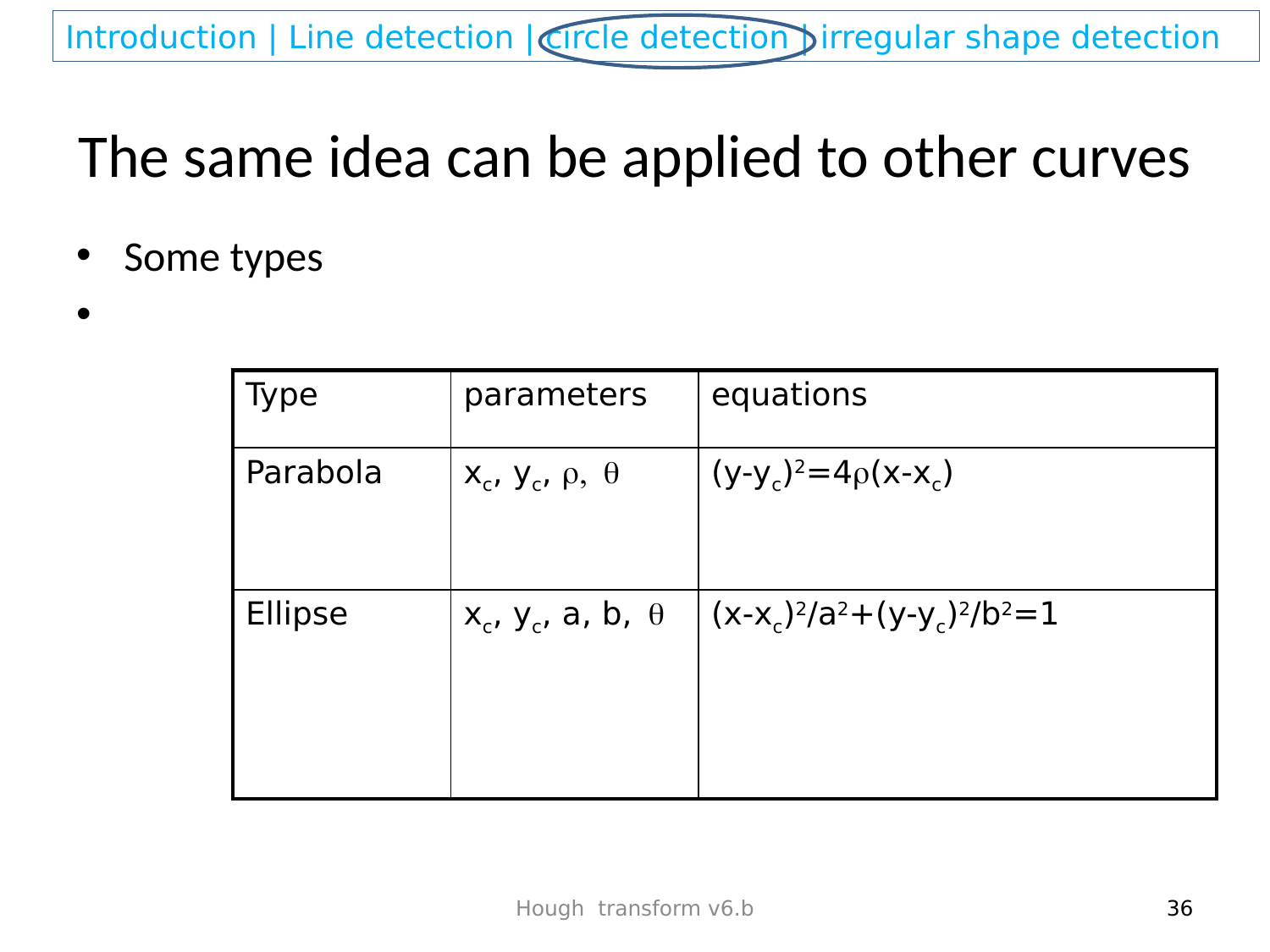

# The same idea can be applied to other curves
Some types

| Type | parameters | equations |
| --- | --- | --- |
| Parabola | xc, yc, ρ, θ | (y-yc)2=4ρ(x-xc) |
| Ellipse | xc, yc, a, b, θ | (x-xc)2/a2+(y-yc)2/b2=1 |
Hough  transform v6.b
36